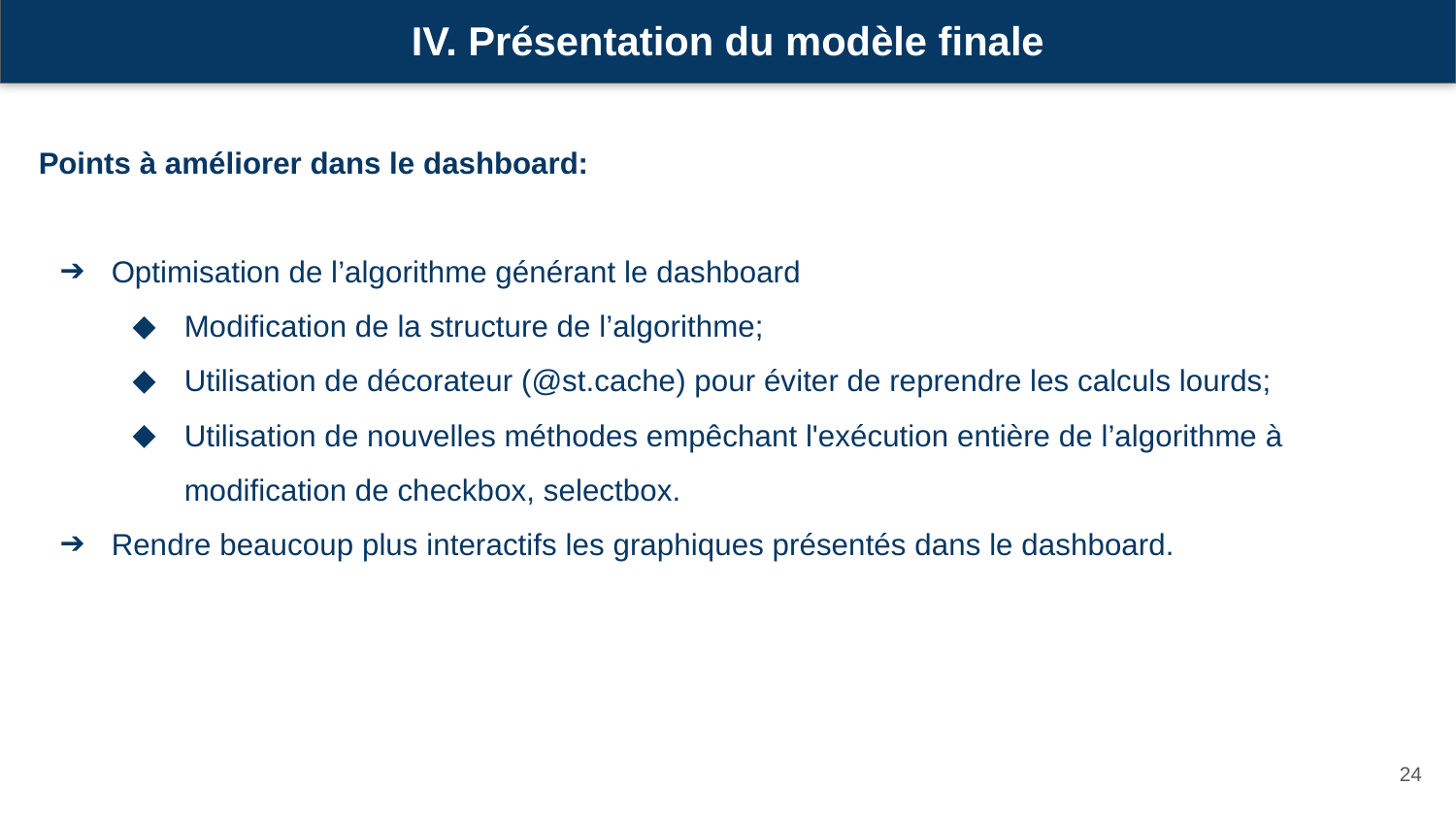

IV. Présentation du modèle finale
Points à améliorer dans le dashboard:

Optimisation de l’algorithme générant le dashboard
Modification de la structure de l’algorithme;
Utilisation de décorateur (@st.cache) pour éviter de reprendre les calculs lourds;
Utilisation de nouvelles méthodes empêchant l'exécution entière de l’algorithme à modification de checkbox, selectbox.
Rendre beaucoup plus interactifs les graphiques présentés dans le dashboard.
24